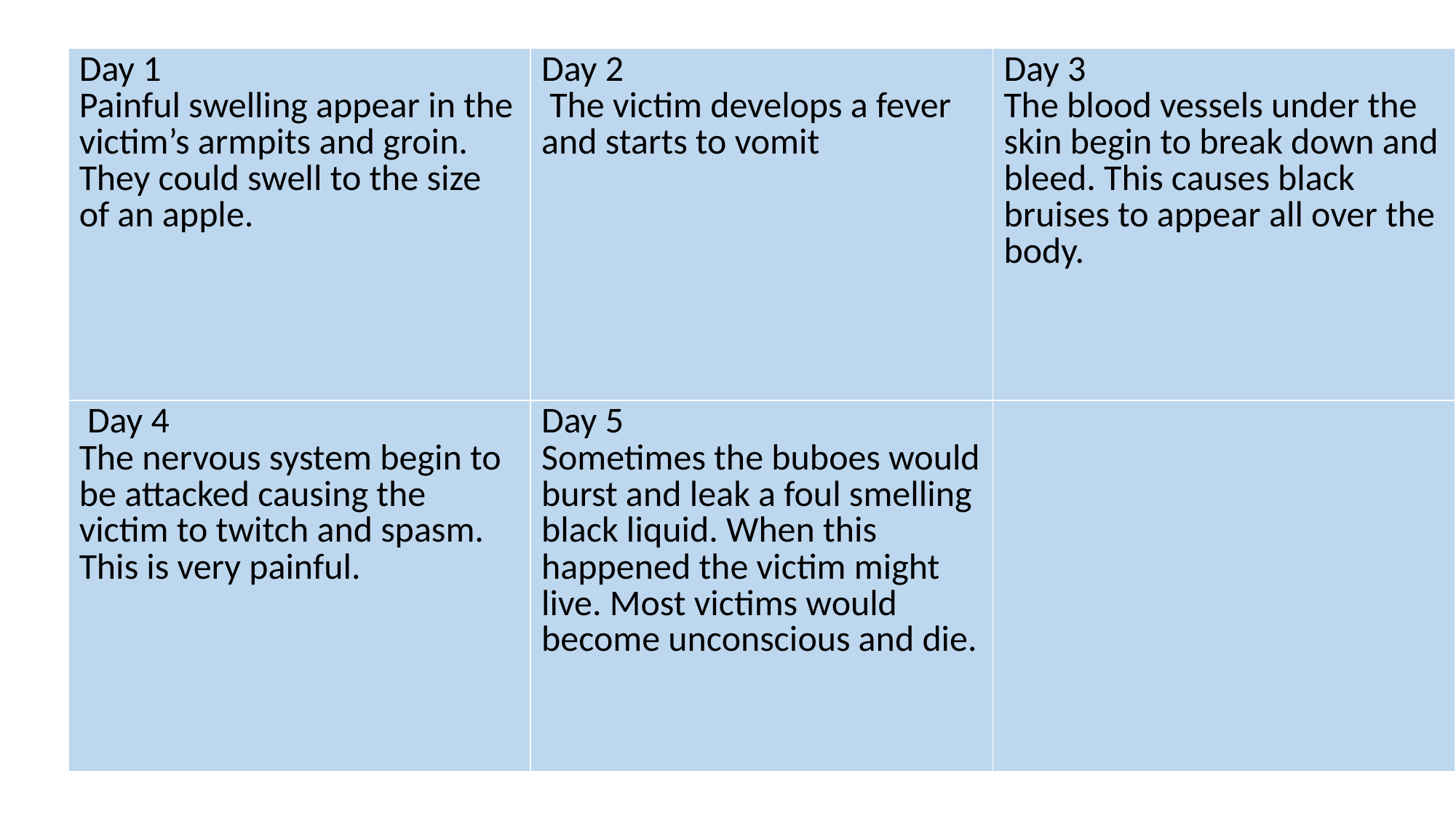

| Day 1 Painful swelling appear in the victim’s armpits and groin. They could swell to the size of an apple. | Day 2 The victim develops a fever and starts to vomit | Day 3 The blood vessels under the skin begin to break down and bleed. This causes black bruises to appear all over the body. |
| --- | --- | --- |
| Day 4 The nervous system begin to be attacked causing the victim to twitch and spasm. This is very painful. | Day 5 Sometimes the buboes would burst and leak a foul smelling black liquid. When this happened the victim might live. Most victims would become unconscious and die. |  |